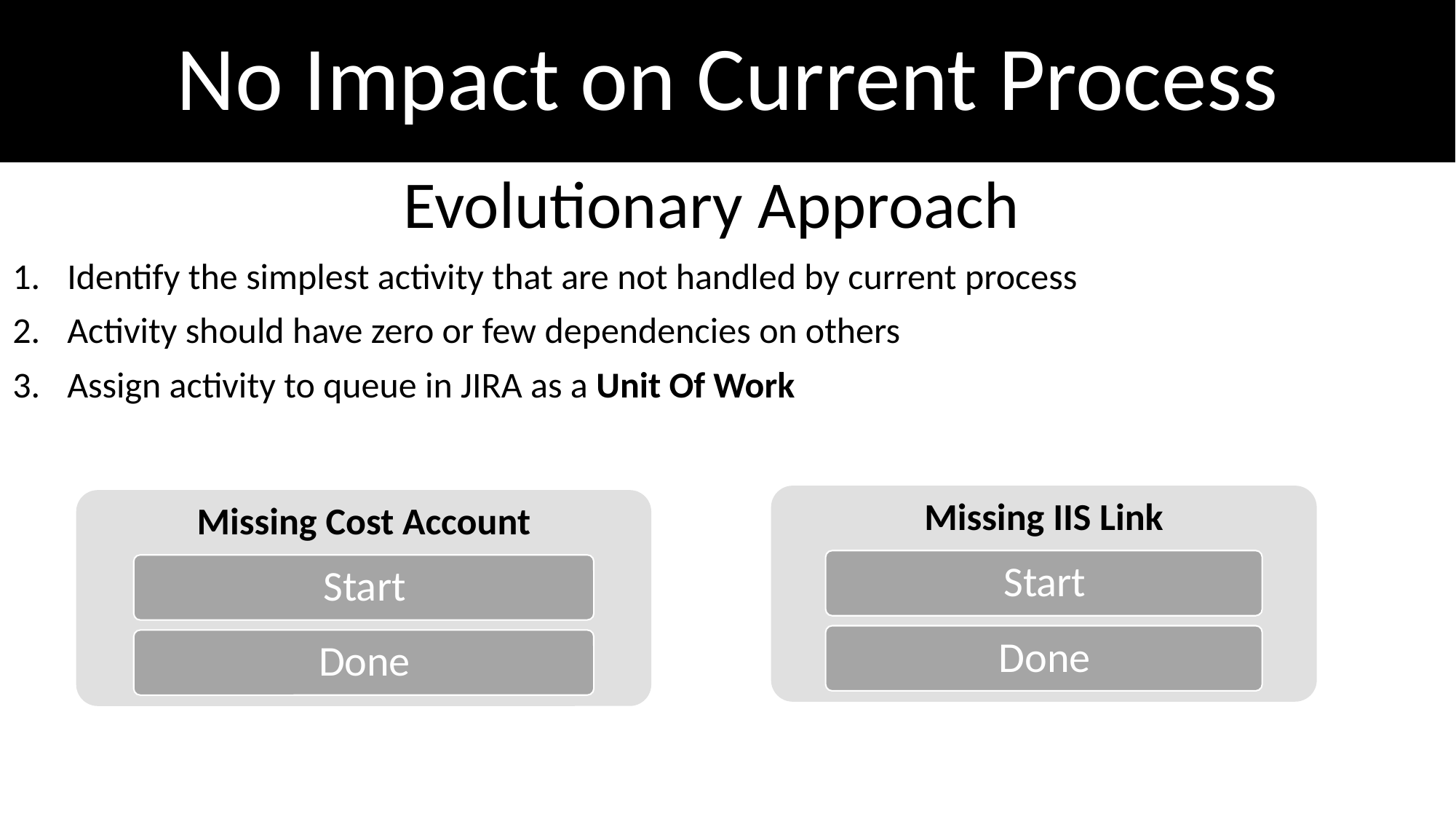

# No Impact on Current Process
Evolutionary Approach
Identify the simplest activity that are not handled by current process
Activity should have zero or few dependencies on others
Assign activity to queue in JIRA as a Unit Of Work

Missing IIS Link
Start
Done
Missing Cost Account
Start
Done